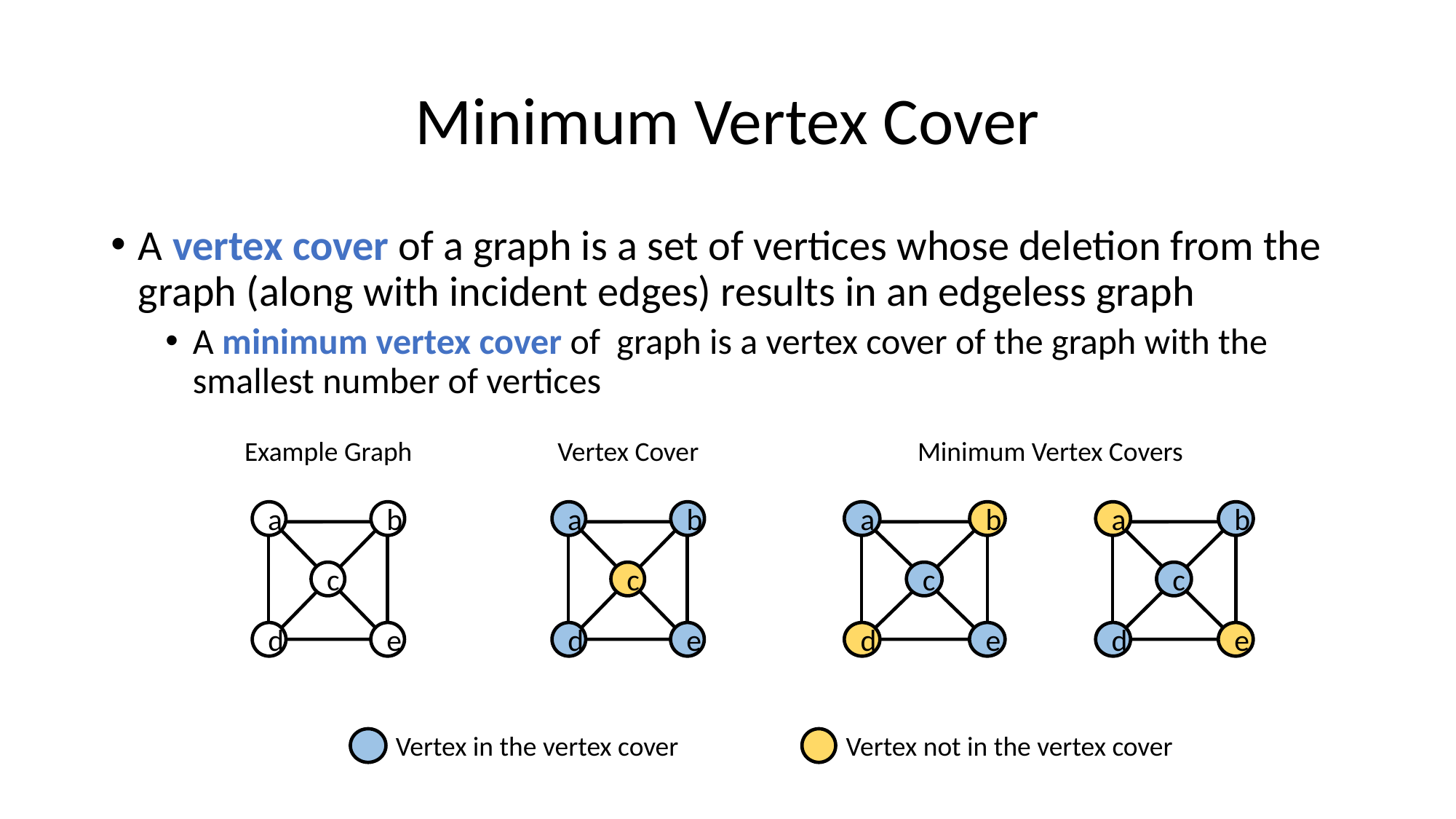

# Minimum Vertex Cover
A vertex cover of a graph is a set of vertices whose deletion from the graph (along with incident edges) results in an edgeless graph
A minimum vertex cover of  graph is a vertex cover of the graph with the smallest number of vertices
Example Graph
a
b
c
d
e
Vertex Cover
a
b
c
d
e
Minimum Vertex Covers
a
b
c
d
e
a
b
c
d
e
Vertex in the vertex cover
Vertex not in the vertex cover